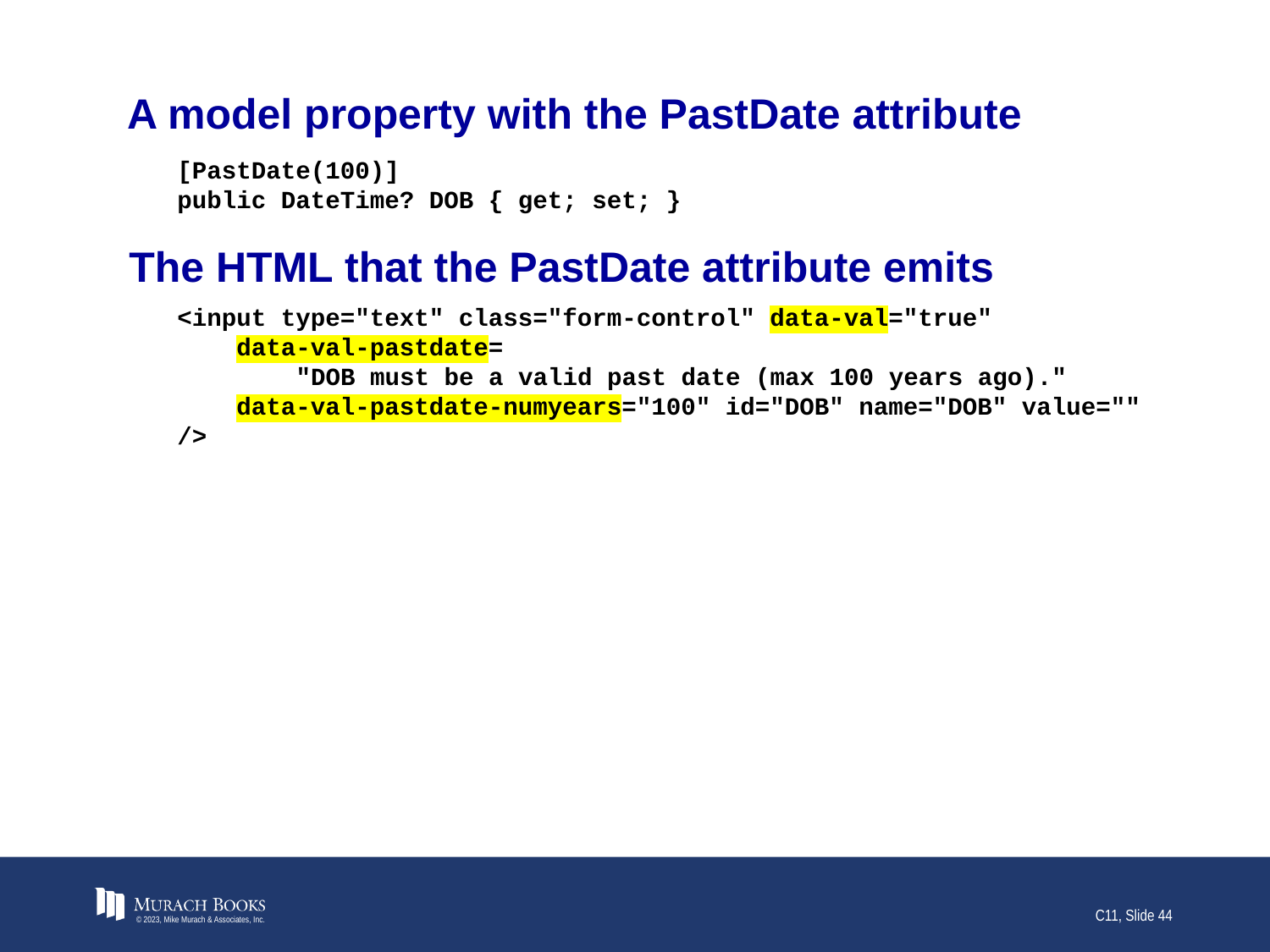

# A model property with the PastDate attribute
[PastDate(100)]
public DateTime? DOB { get; set; }
The HTML that the PastDate attribute emits
<input type="text" class="form-control" data-val="true"
    data-val-pastdate=
        "DOB must be a valid past date (max 100 years ago)."
    data-val-pastdate-numyears="100" id="DOB" name="DOB" value="" />

© 2023, Mike Murach & Associates, Inc.

C11, Slide 44